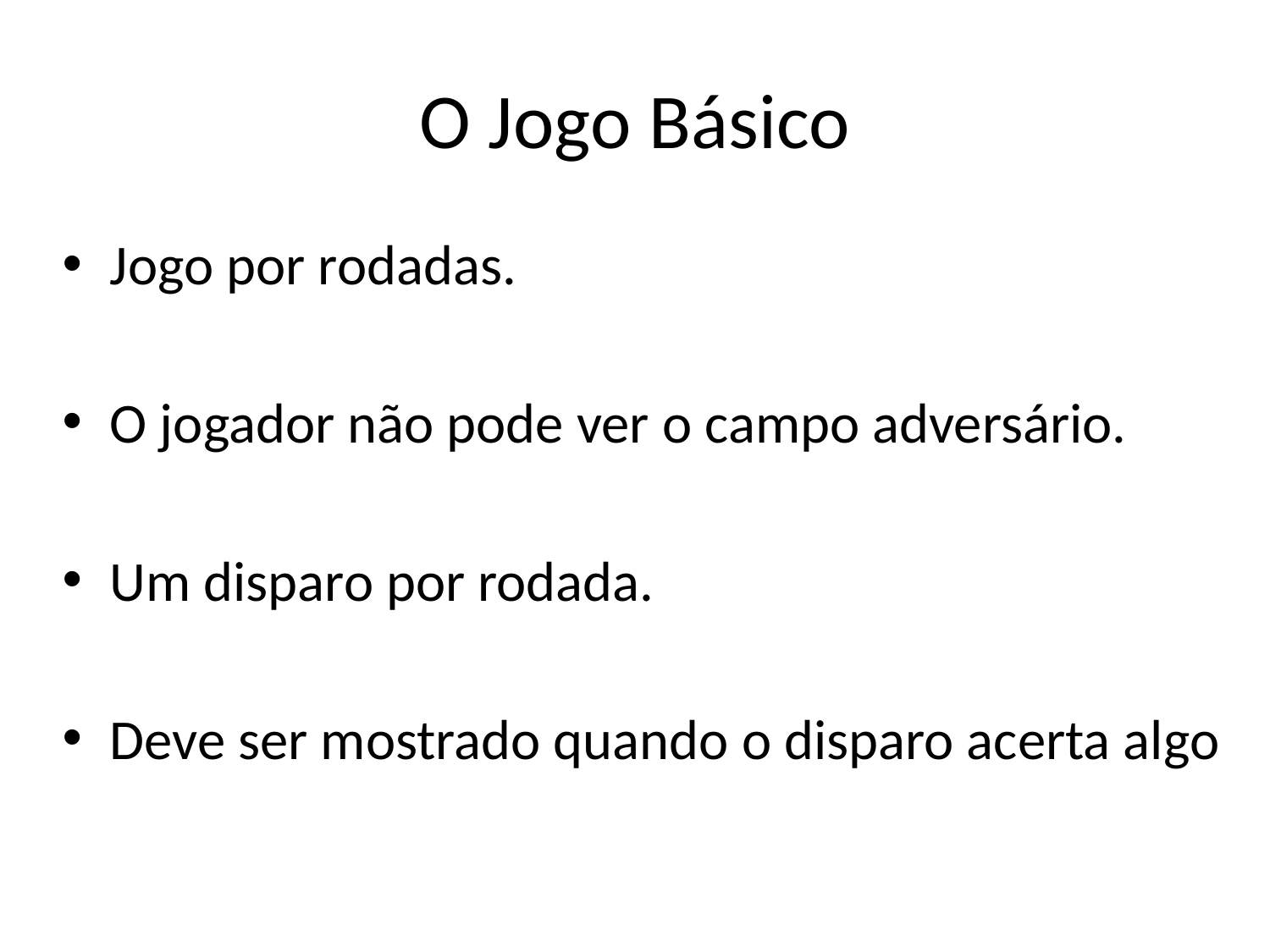

# O Jogo Básico
Jogo por rodadas.

O jogador não pode ver o campo adversário.

Um disparo por rodada.

Deve ser mostrado quando o disparo acerta algo